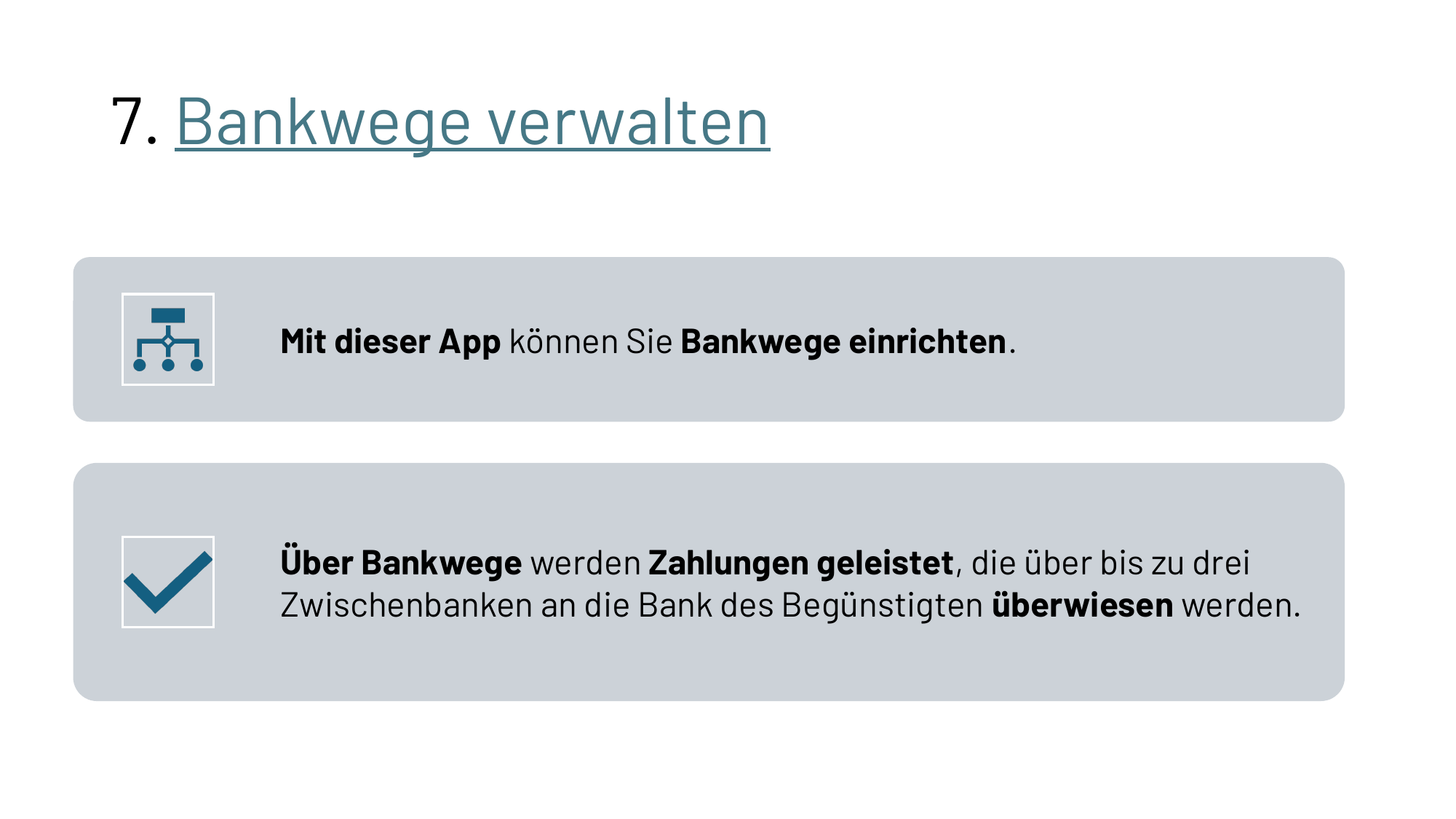

# 7. Bankwege verwalten
Mit dieser App können Sie Bankwege einrichten.
Über Bankwege werden Zahlungen geleistet, die über bis zu drei Zwischenbanken an die Bank des Begünstigten überwiesen werden.